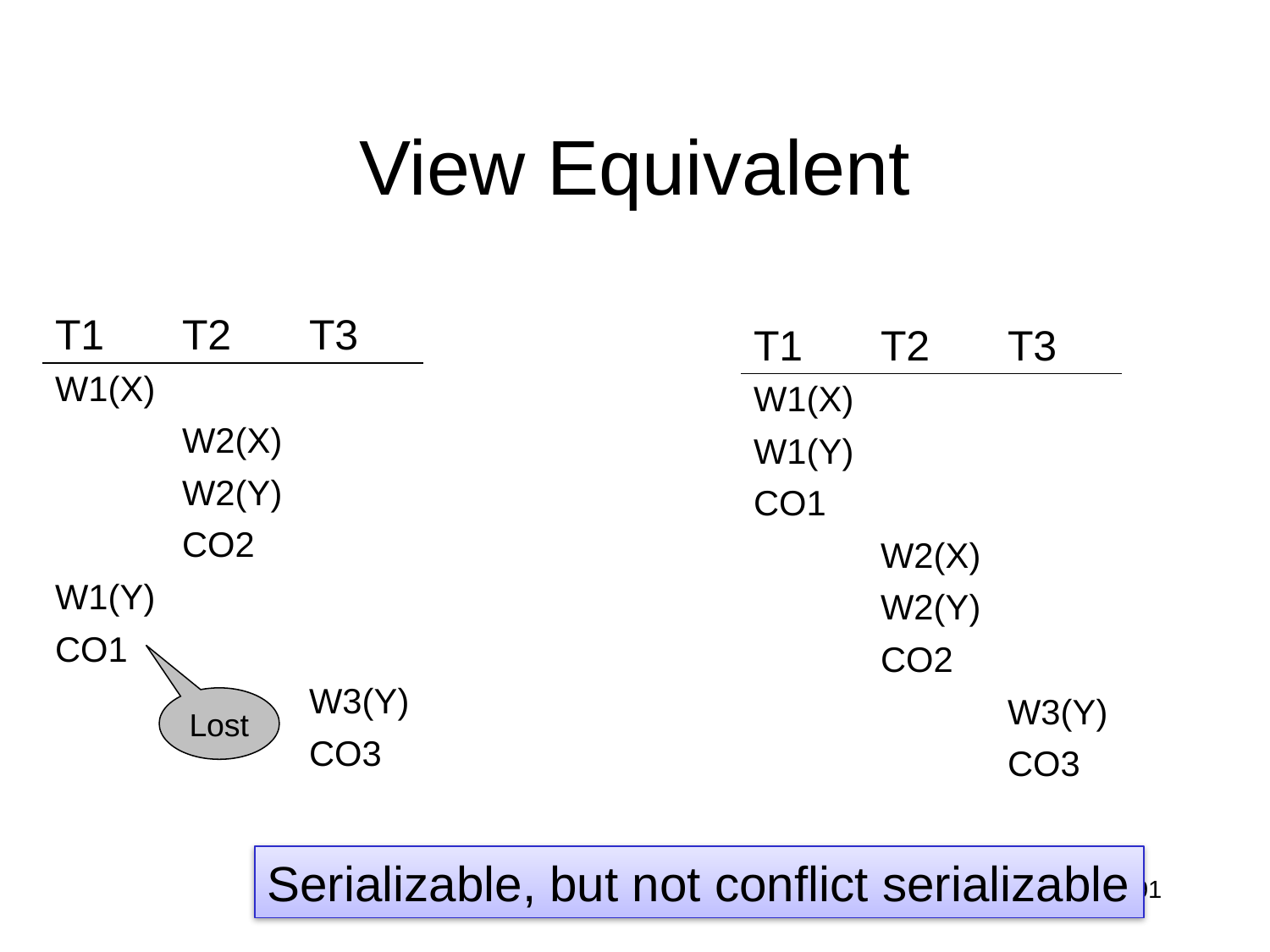

# View Equivalent
| T1 | T2 | T3 |
| --- | --- | --- |
| W1(X) |  |  |
|  | W2(X) |  |
|  | W2(Y) |  |
|  | CO2 |  |
| W1(Y) |  |  |
| CO1 |  |  |
|  |  | W3(Y) |
|  |  | CO3 |
| T1 | T2 | T3 |
| --- | --- | --- |
| W1(X) |  |  |
| W1(Y) |  |  |
| CO1 |  |  |
|  | W2(X) |  |
|  | W2(Y) |  |
|  | CO2 |  |
|  |  | W3(Y) |
|  |  | CO3 |
Lost
Serializable, but not conflict serializable

91